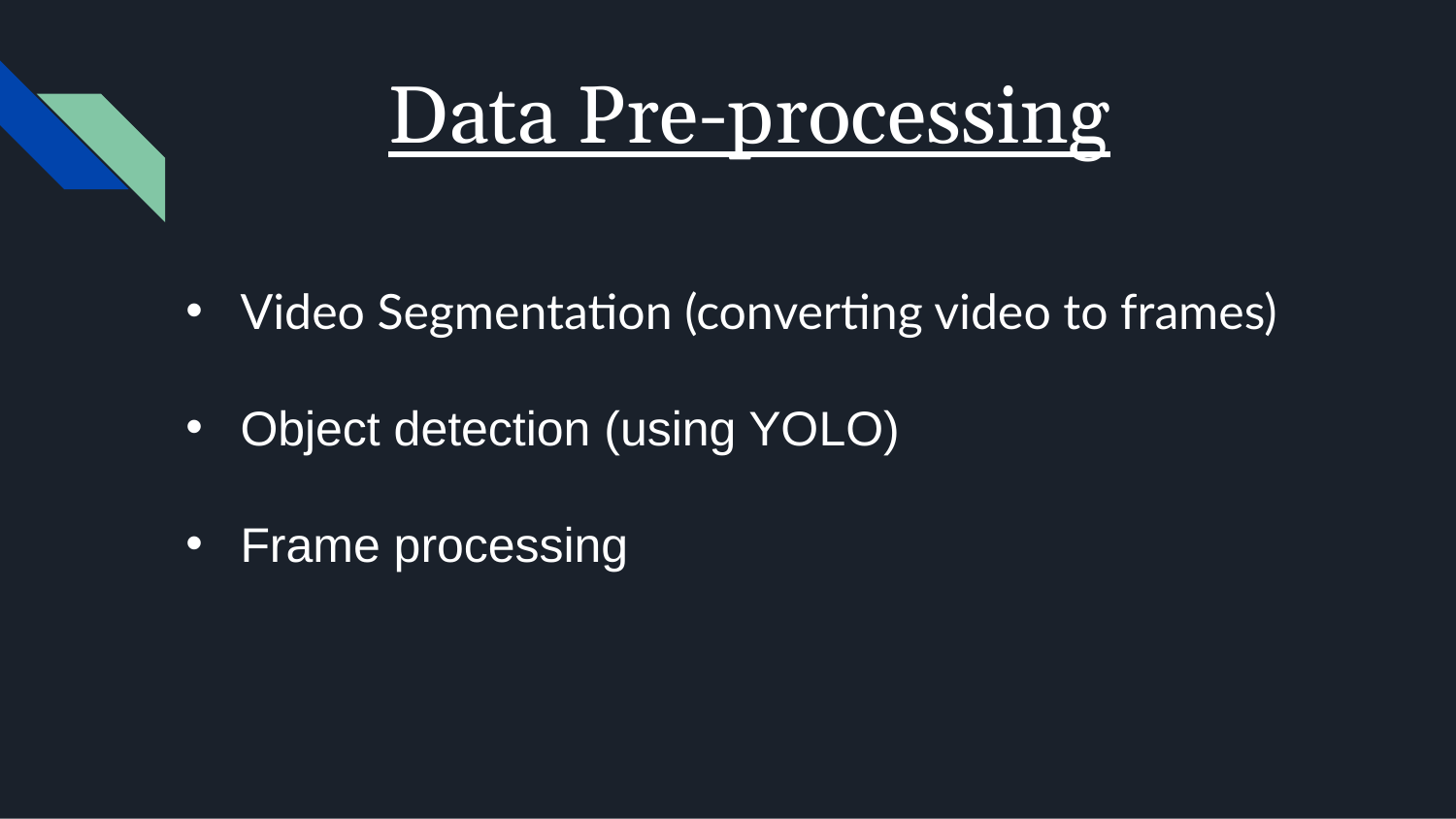

# Data Pre-processing
Video Segmentation (converting video to frames)

Object detection (using YOLO)

Frame processing